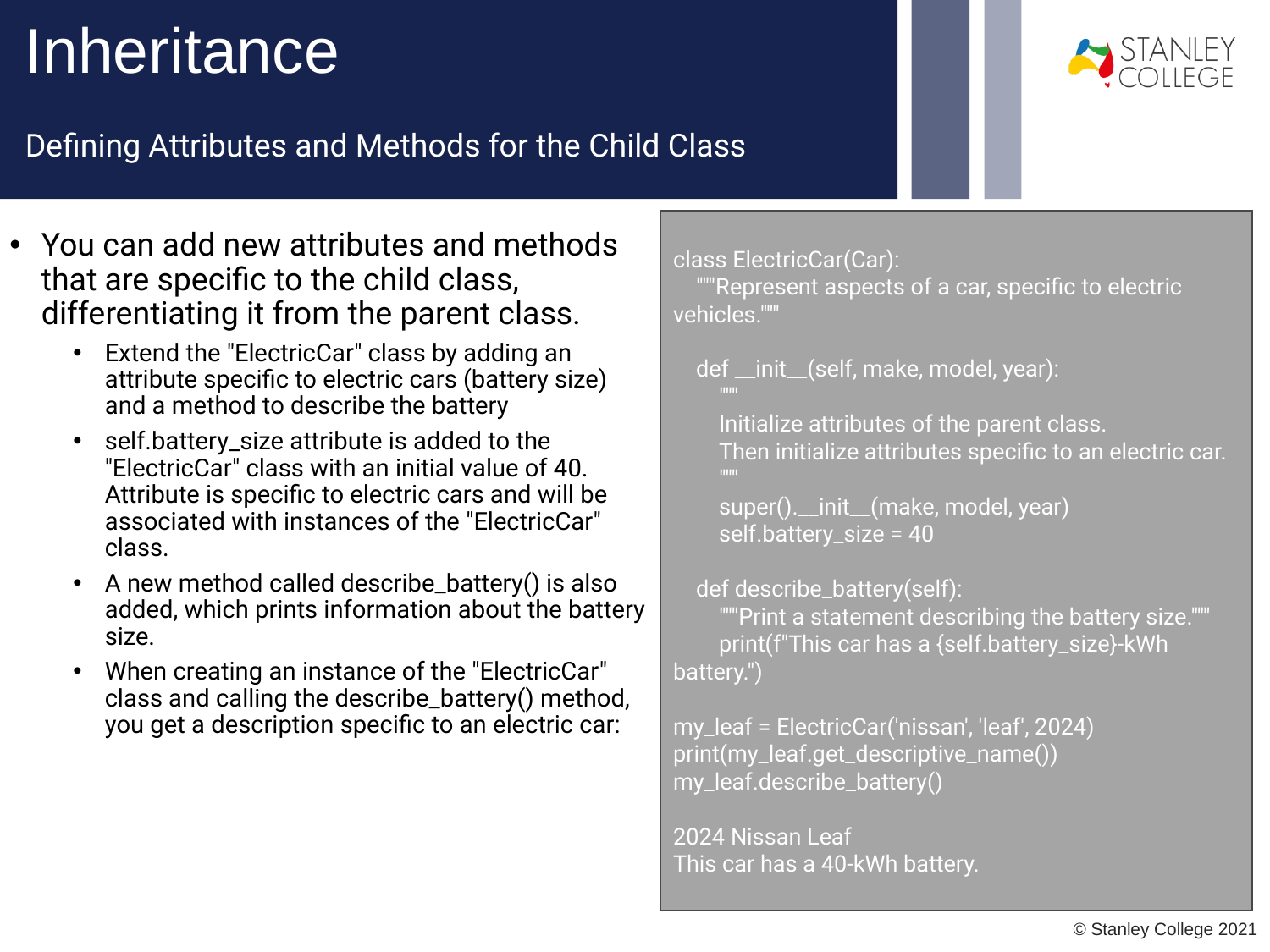

# Inheritance
Defining Attributes and Methods for the Child Class
class ElectricCar(Car):
    """Represent aspects of a car, specific to electric vehicles."""

    def __init__(self, make, model, year):
        """
        Initialize attributes of the parent class.
        Then initialize attributes specific to an electric car.
        """
        super().__init__(make, model, year)
        self.battery_size = 40

    def describe_battery(self):
        """Print a statement describing the battery size."""
        print(f"This car has a {self.battery_size}-kWh battery.")

my_leaf = ElectricCar('nissan', 'leaf', 2024)
print(my_leaf.get_descriptive_name())
my_leaf.describe_battery()

2024 Nissan Leaf
This car has a 40-kWh battery.
You can add new attributes and methods that are specific to the child class, differentiating it from the parent class.
Extend the "ElectricCar" class by adding an attribute specific to electric cars (battery size) and a method to describe the battery
self.battery_size attribute is added to the "ElectricCar" class with an initial value of 40. Attribute is specific to electric cars and will be associated with instances of the "ElectricCar" class.
A new method called describe_battery() is also added, which prints information about the battery size.
When creating an instance of the "ElectricCar" class and calling the describe_battery() method, you get a description specific to an electric car: